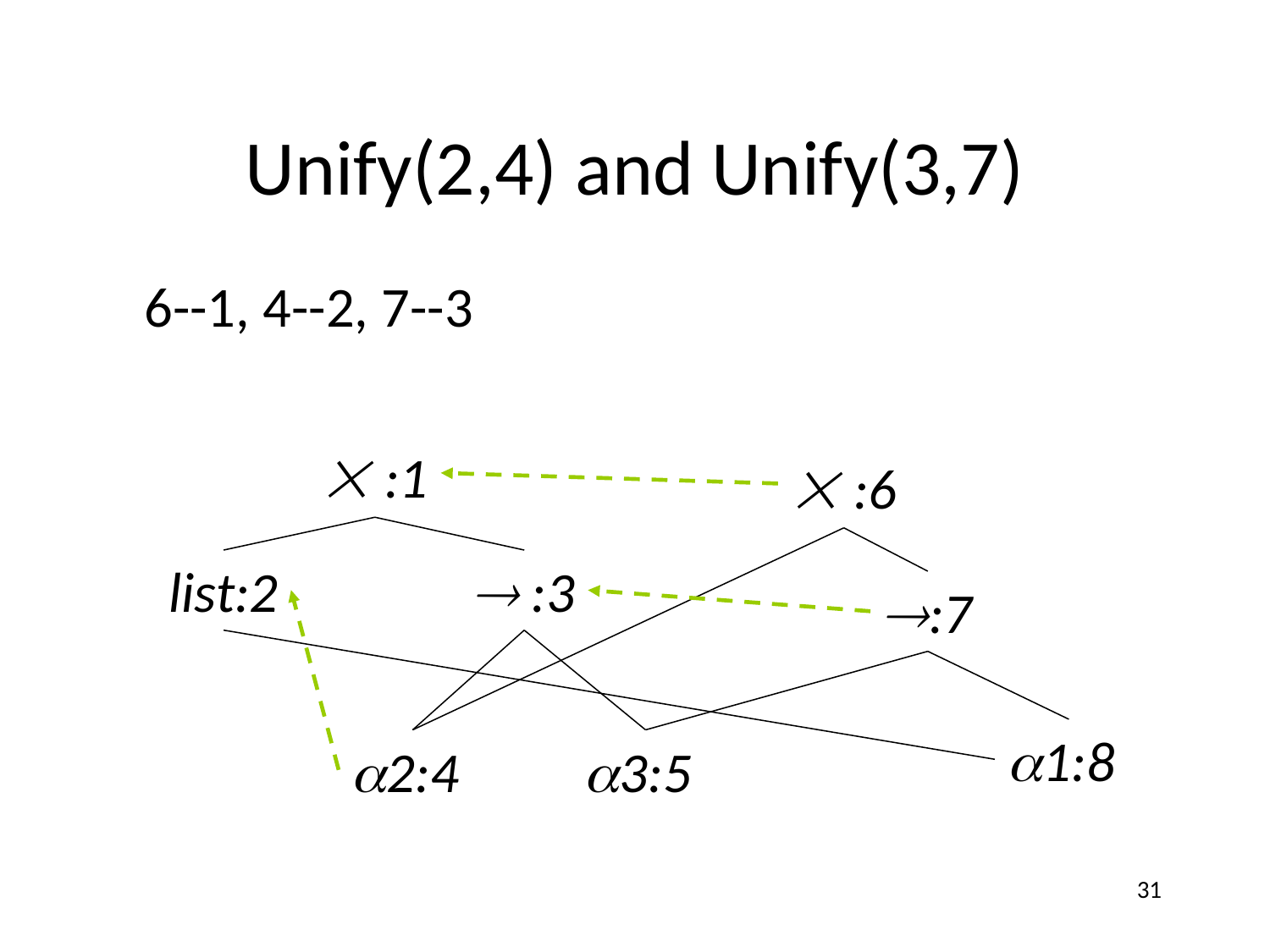

# Unify(2,4) and Unify(3,7)
6--1, 4--2, 7--3
× :1
× :6
list:2
→ :3
→:7
α1:8
α2:4
α3:5
31